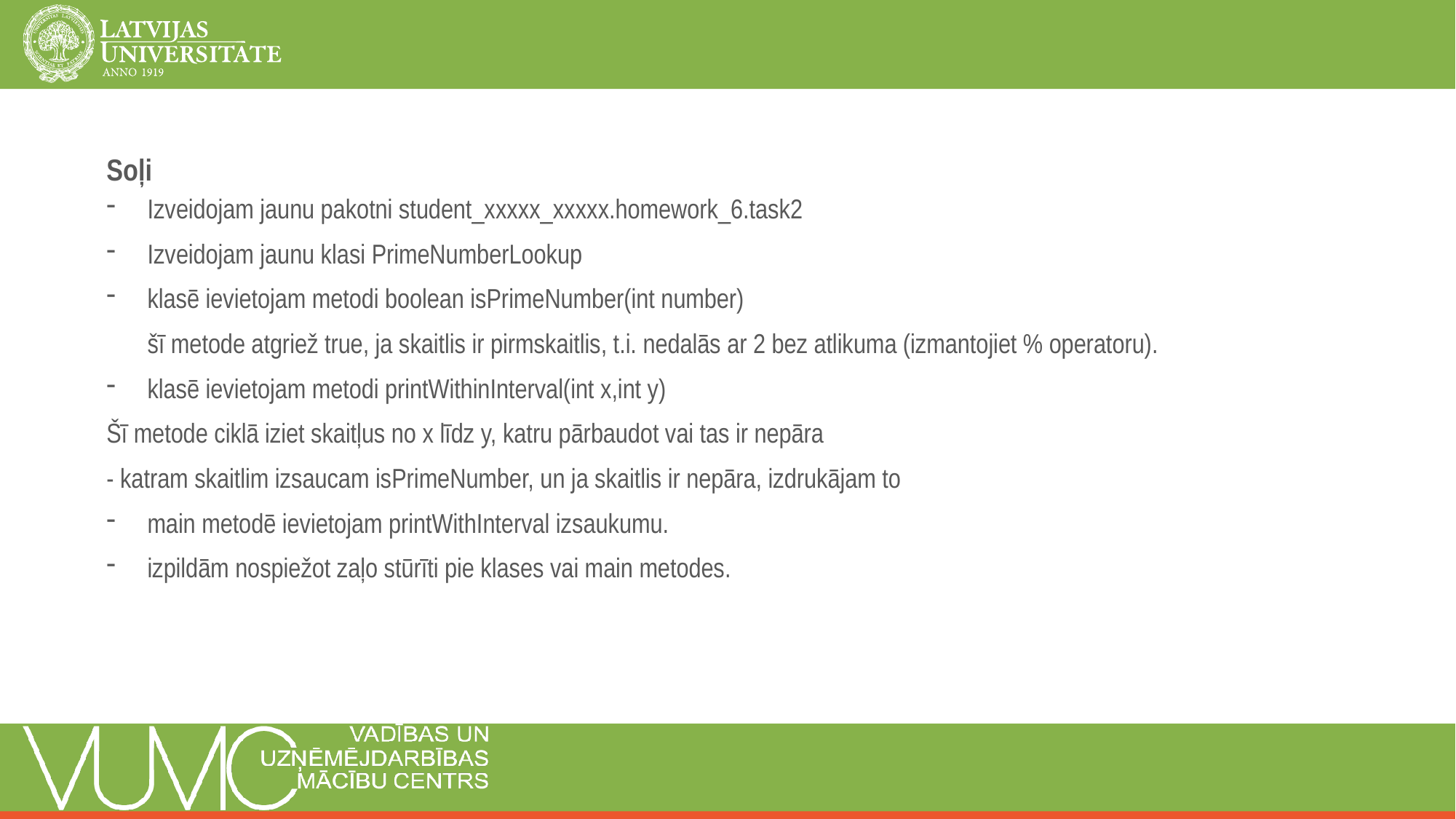

Soļi
Izveidojam jaunu pakotni student_xxxxx_xxxxx.homework_6.task2
Izveidojam jaunu klasi PrimeNumberLookup
klasē ievietojam metodi boolean isPrimeNumber(int number)
šī metode atgriež true, ja skaitlis ir pirmskaitlis, t.i. nedalās ar 2 bez atlikuma (izmantojiet % operatoru).
klasē ievietojam metodi printWithinInterval(int x,int y)
Šī metode ciklā iziet skaitļus no x līdz y, katru pārbaudot vai tas ir nepāra
- katram skaitlim izsaucam isPrimeNumber, un ja skaitlis ir nepāra, izdrukājam to
main metodē ievietojam printWithInterval izsaukumu.
izpildām nospiežot zaļo stūrīti pie klases vai main metodes.